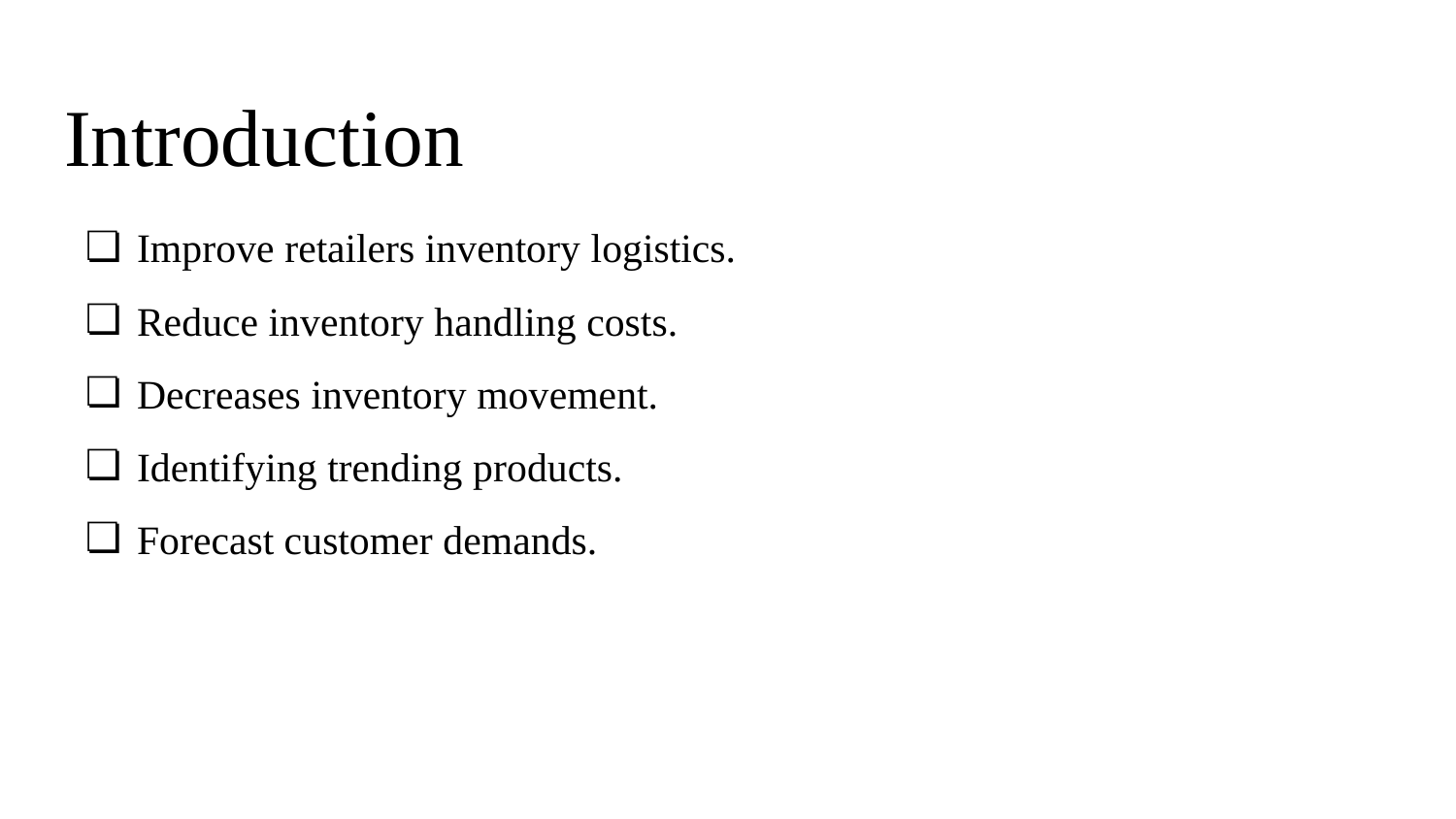

# Introduction
Improve retailers inventory logistics.
Reduce inventory handling costs.
Decreases inventory movement.
Identifying trending products.
Forecast customer demands.